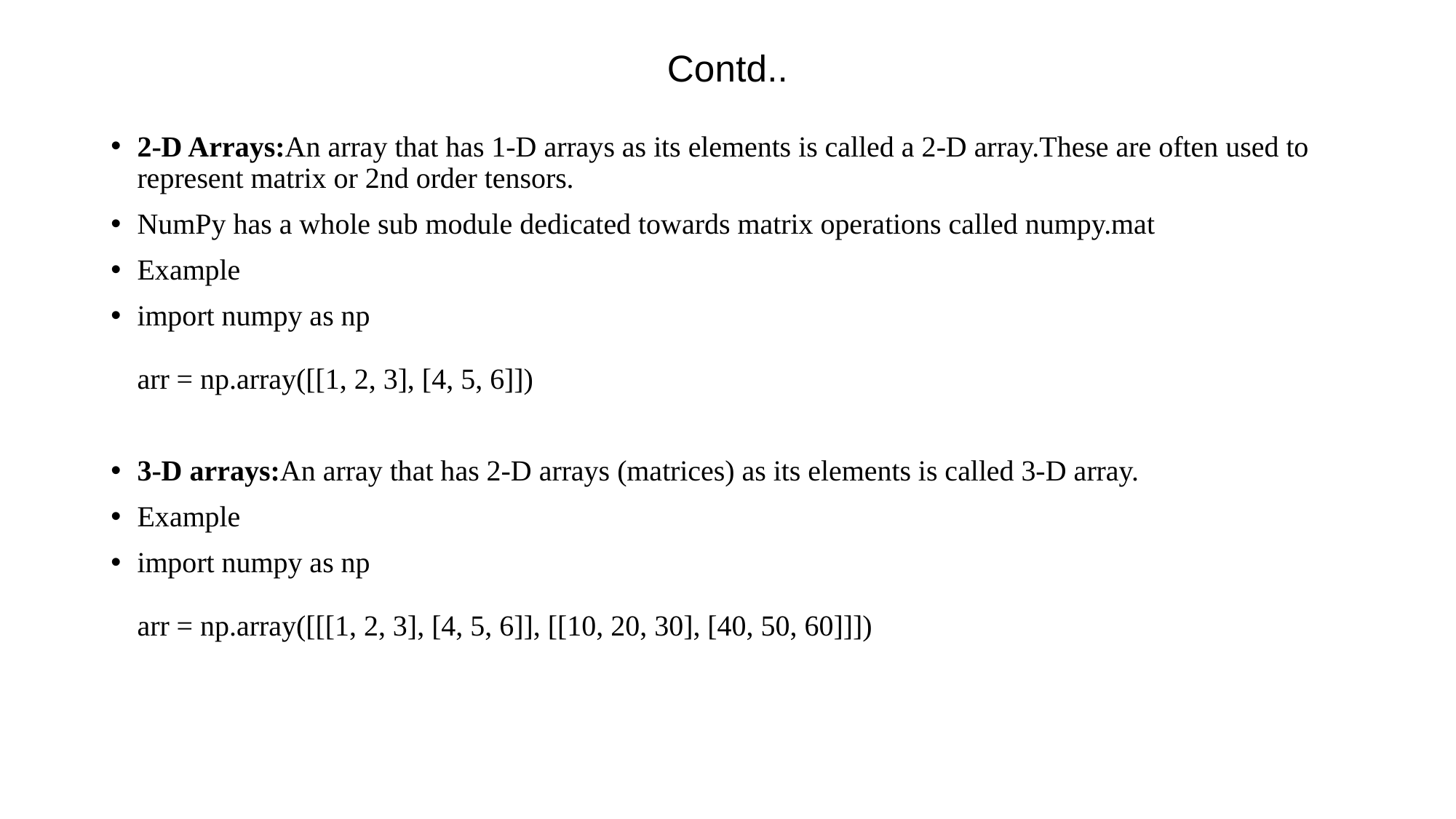

# Contd..
2-D Arrays:An array that has 1-D arrays as its elements is called a 2-D array.These are often used to represent matrix or 2nd order tensors.
NumPy has a whole sub module dedicated towards matrix operations called numpy.mat
Example
import numpy as np
arr = np.array([[1, 2, 3], [4, 5, 6]])

3-D arrays:An array that has 2-D arrays (matrices) as its elements is called 3-D array.
Example
import numpy as np
arr = np.array([[[1, 2, 3], [4, 5, 6]], [[10, 20, 30], [40, 50, 60]]])